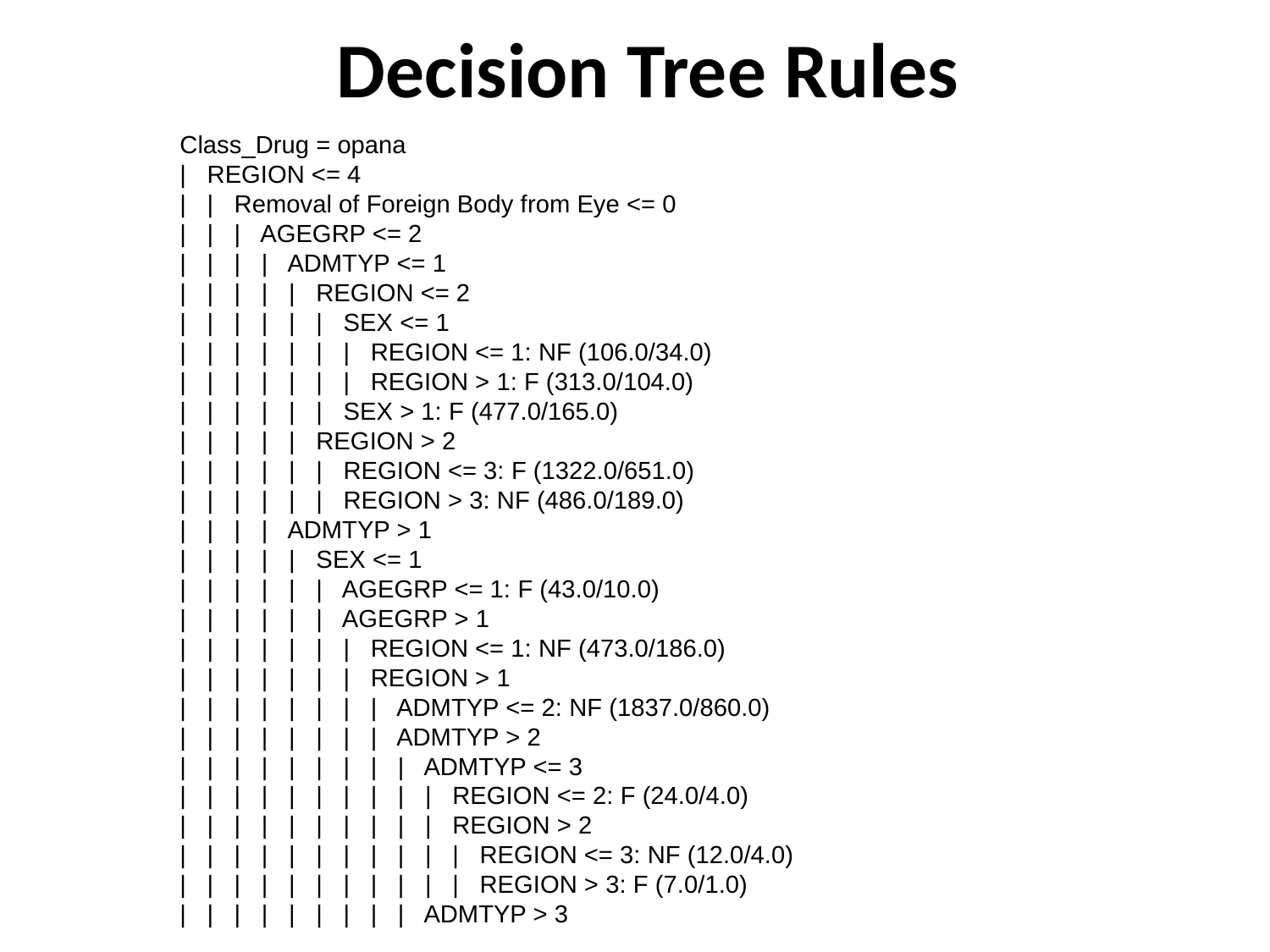

Decision Tree Rules
Class_Drug = opana
|   REGION <= 4
|   |   Removal of Foreign Body from Eye <= 0
|   |   |   AGEGRP <= 2
|   |   |   |   ADMTYP <= 1
|   |   |   |   |   REGION <= 2
|   |   |   |   |   |   SEX <= 1
|   |   |   |   |   |   |   REGION <= 1: NF (106.0/34.0)
|   |   |   |   |   |   |   REGION > 1: F (313.0/104.0)
|   |   |   |   |   |   SEX > 1: F (477.0/165.0)
|   |   |   |   |   REGION > 2
|   |   |   |   |   |   REGION <= 3: F (1322.0/651.0)
|   |   |   |   |   |   REGION > 3: NF (486.0/189.0)
|   |   |   |   ADMTYP > 1
|   |   |   |   |   SEX <= 1
|   |   |   |   |   |   AGEGRP <= 1: F (43.0/10.0)
|   |   |   |   |   |   AGEGRP > 1
|   |   |   |   |   |   |   REGION <= 1: NF (473.0/186.0)
|   |   |   |   |   |   |   REGION > 1
|   |   |   |   |   |   |   |   ADMTYP <= 2: NF (1837.0/860.0)
|   |   |   |   |   |   |   |   ADMTYP > 2
|   |   |   |   |   |   |   |   |   ADMTYP <= 3
|   |   |   |   |   |   |   |   |   |   REGION <= 2: F (24.0/4.0)
|   |   |   |   |   |   |   |   |   |   REGION > 2
|   |   |   |   |   |   |   |   |   |   |   REGION <= 3: NF (12.0/4.0)
|   |   |   |   |   |   |   |   |   |   |   REGION > 3: F (7.0/1.0)
|   |   |   |   |   |   |   |   |   ADMTYP > 3